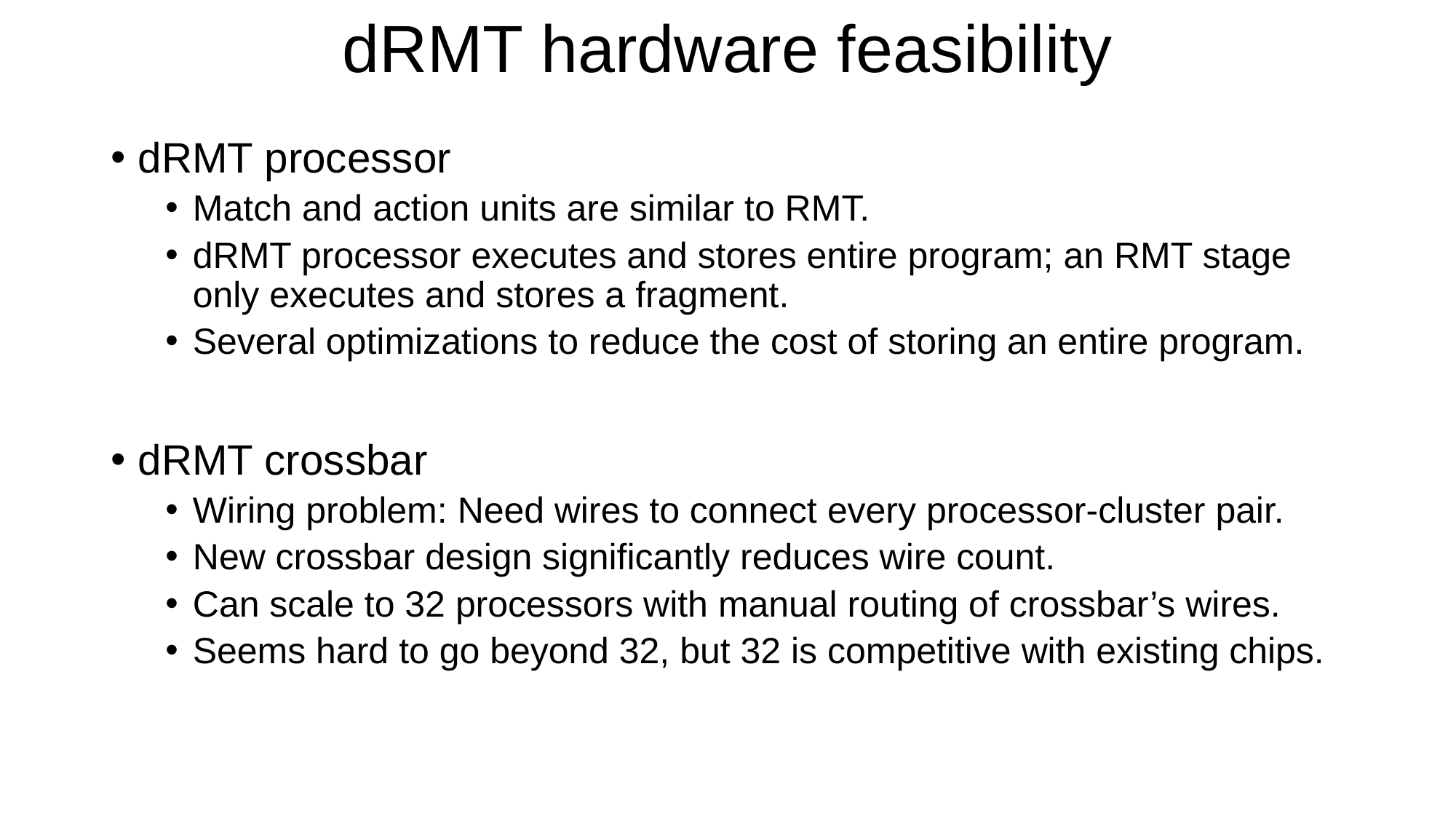

# dRMT hardware feasibility
dRMT processor
Match and action units are similar to RMT.
dRMT processor executes and stores entire program; an RMT stage only executes and stores a fragment.
Several optimizations to reduce the cost of storing an entire program.

dRMT crossbar
Wiring problem: Need wires to connect every processor-cluster pair.
New crossbar design significantly reduces wire count.
Can scale to 32 processors with manual routing of crossbar’s wires.
Seems hard to go beyond 32, but 32 is competitive with existing chips.